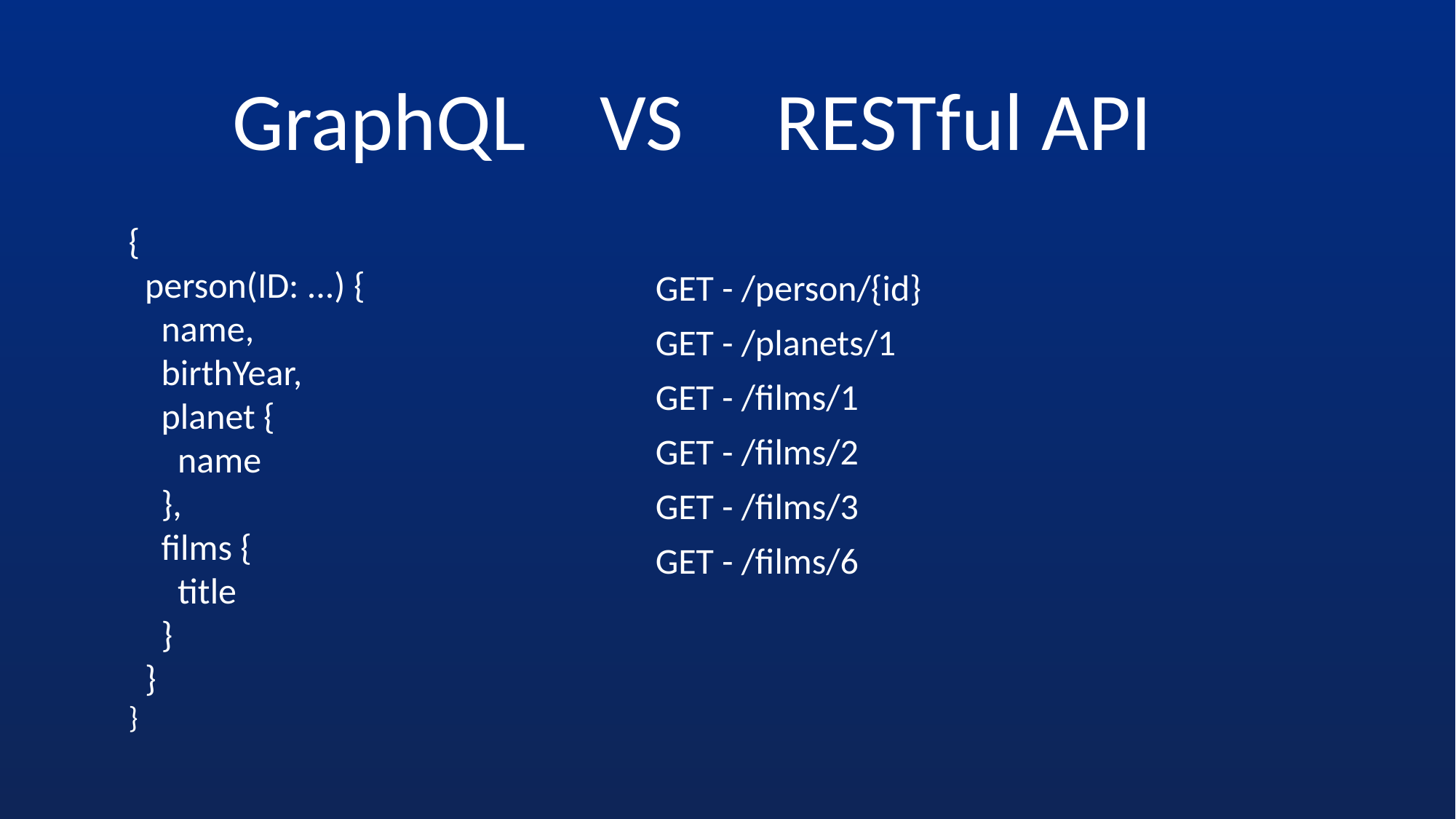

# GraphQL    VS     RESTful API
{
  person(ID: ...) {
    name,
    birthYear,
    planet {
      name
    },
    films {
      title
    }
  }
}
GET - /person/{id}
GET - /planets/1
GET - /films/1
GET - /films/2
GET - /films/3
GET - /films/6